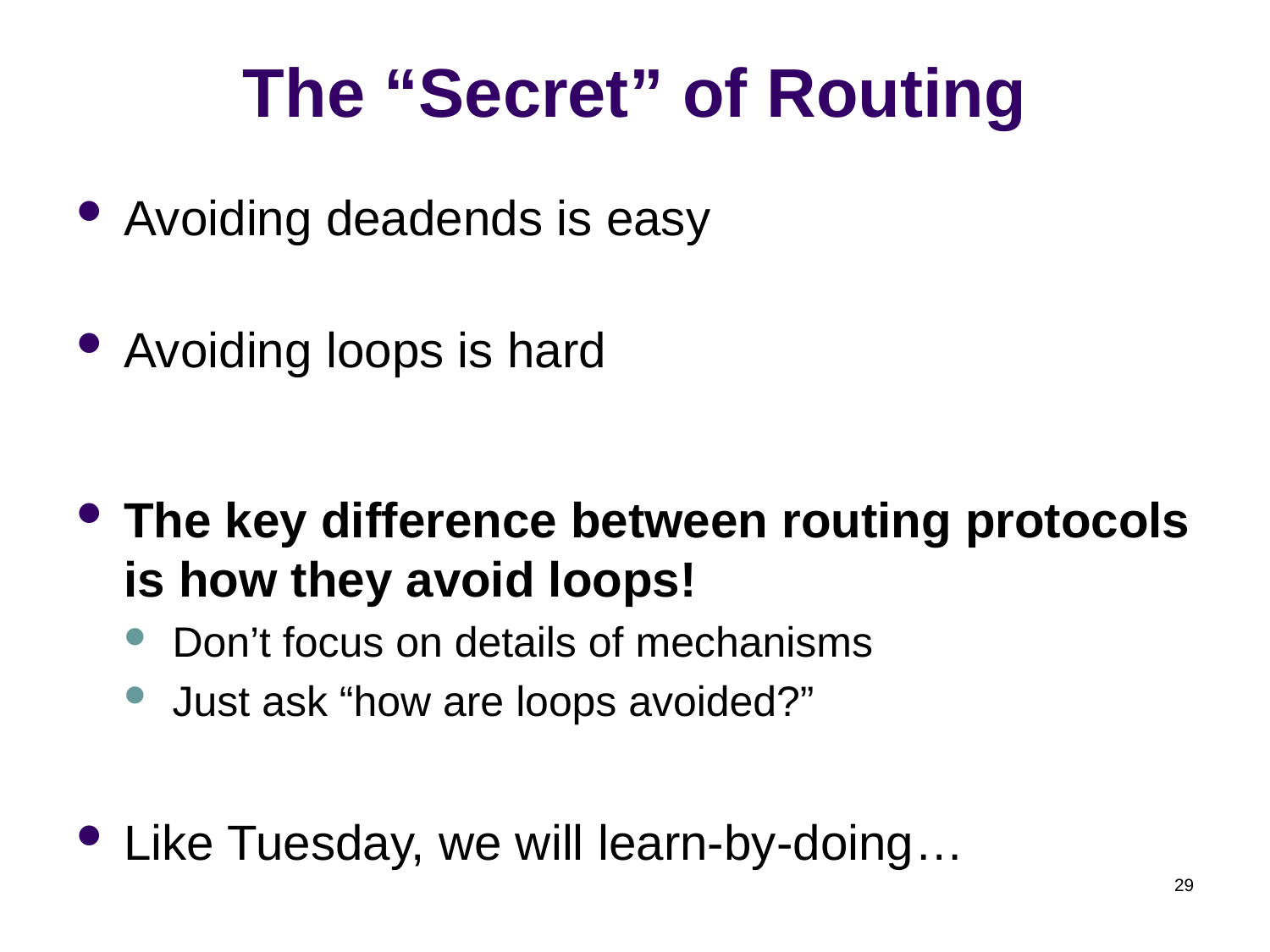

# The “Secret” of Routing
Avoiding deadends is easy

Avoiding loops is hard

The key difference between routing protocols is how they avoid loops!
Don’t focus on details of mechanisms
Just ask “how are loops avoided?”

Like Tuesday, we will learn-by-doing…

29